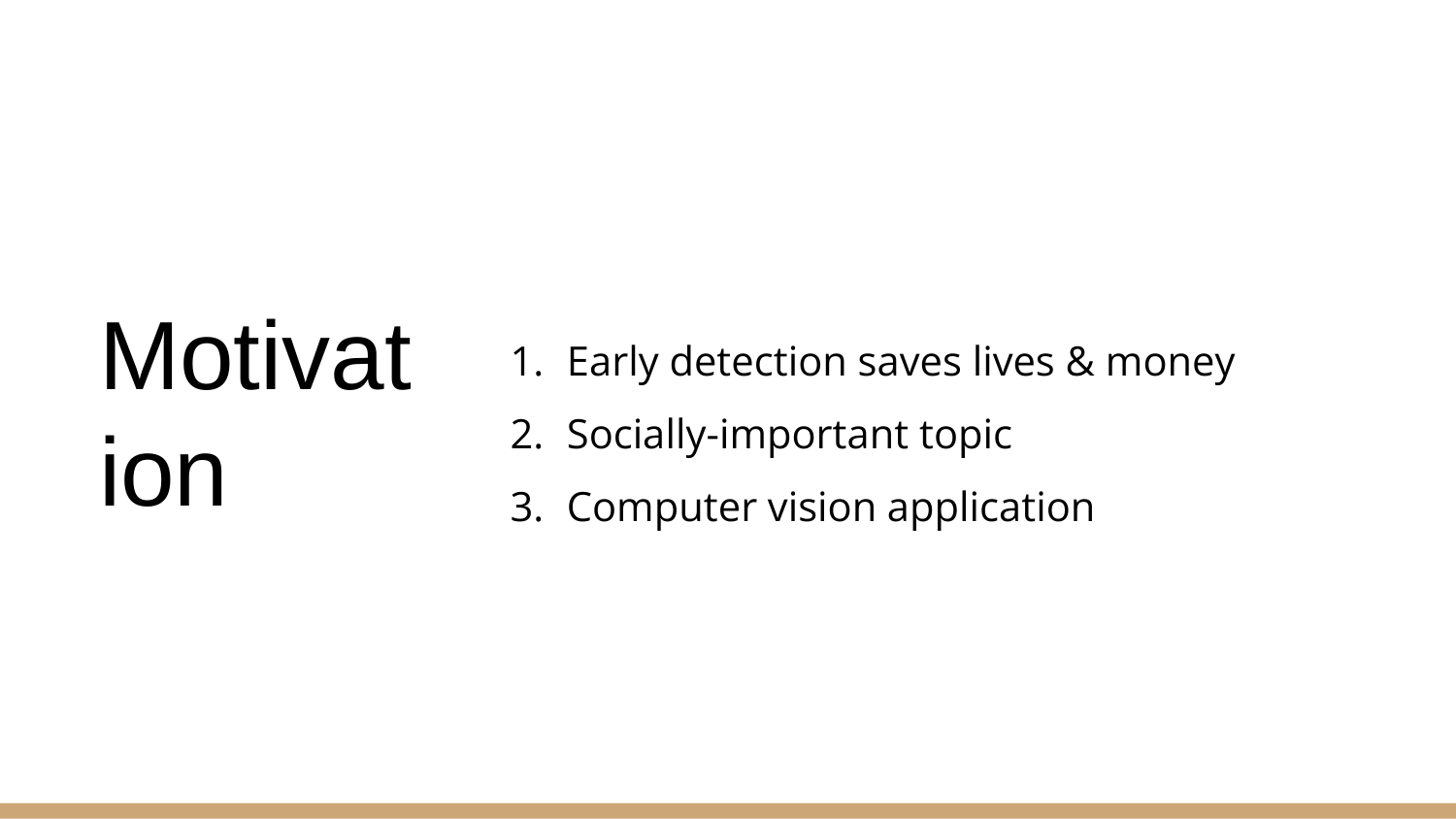

Early detection saves lives & money
Socially-important topic
Computer vision application
# Motivation